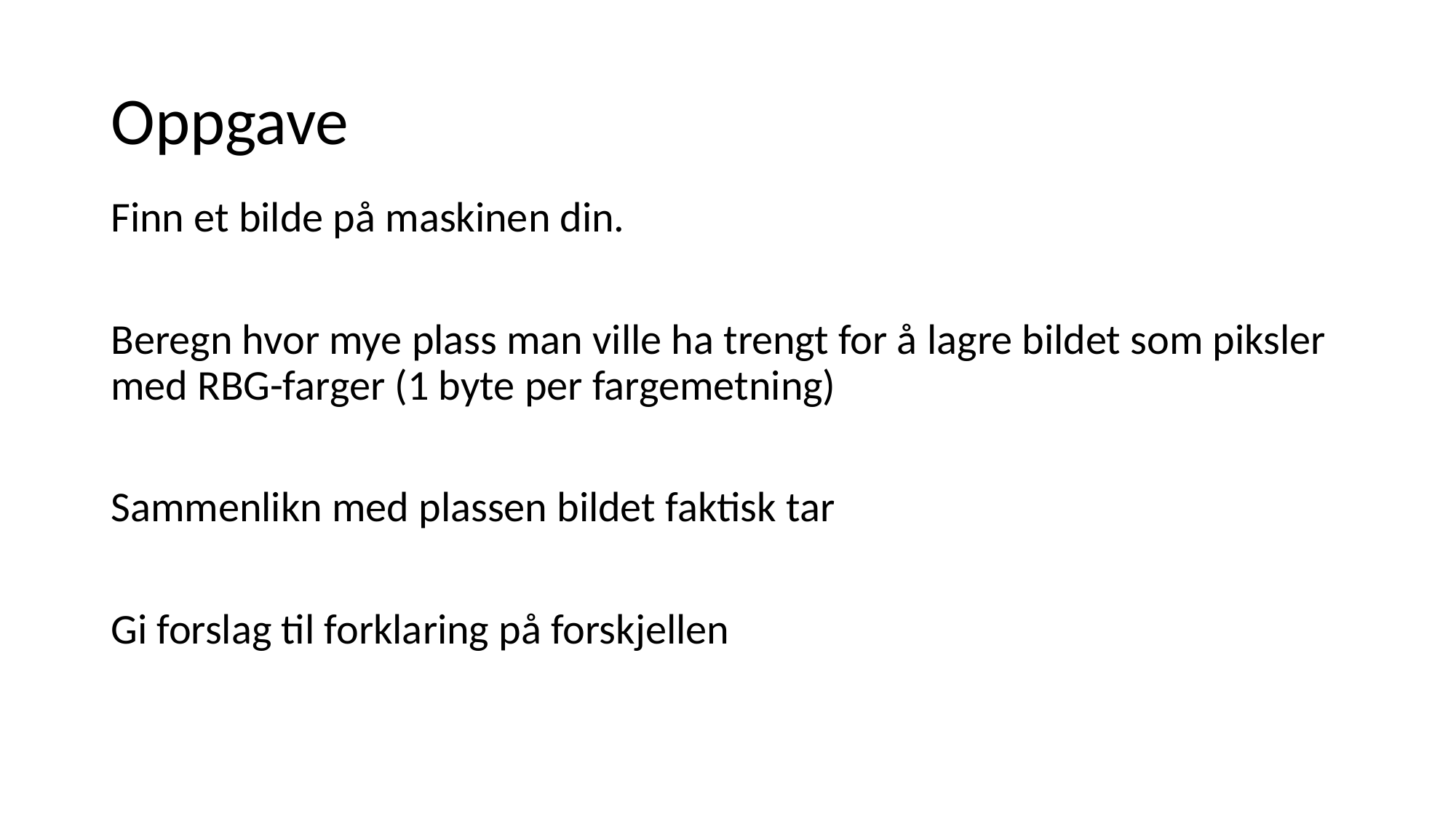

# Oppgave
Finn et bilde på maskinen din.

Beregn hvor mye plass man ville ha trengt for å lagre bildet som piksler med RBG-farger (1 byte per fargemetning)

Sammenlikn med plassen bildet faktisk tar

Gi forslag til forklaring på forskjellen